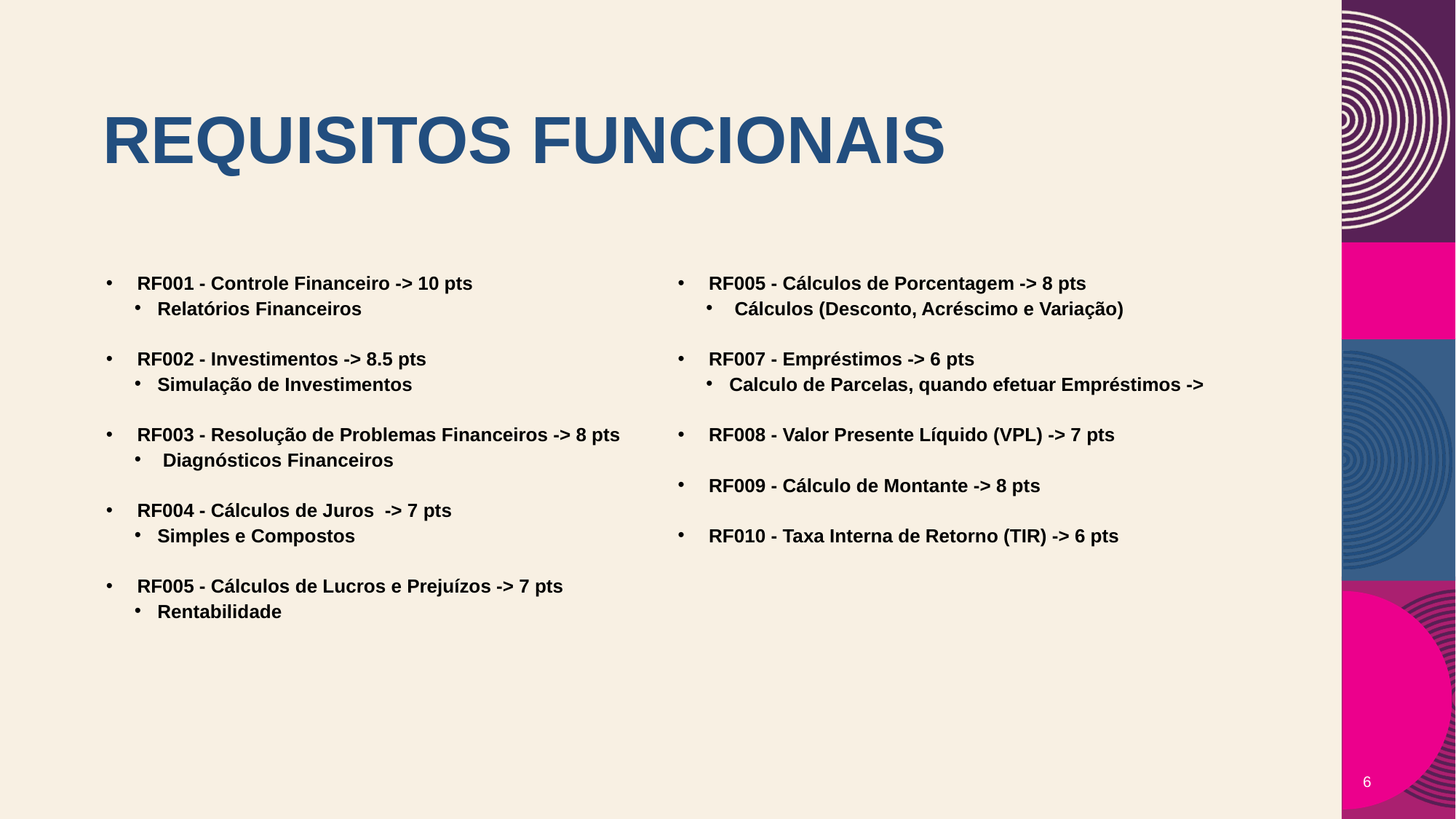

# REQUISITOS FUNCIONAIS
RF001 - Controle Financeiro -> 10 pts
Relatórios Financeiros

RF002 - Investimentos -> 8.5 pts
Simulação de Investimentos

RF003 - Resolução de Problemas Financeiros -> 8 pts
 Diagnósticos Financeiros

RF004 - Cálculos de Juros  -> 7 pts
Simples e Compostos

RF005 - Cálculos de Lucros e Prejuízos -> 7 pts
Rentabilidade
RF005 - Cálculos de Porcentagem -> 8 pts
 Cálculos (Desconto, Acréscimo e Variação)

RF007 - Empréstimos -> 6 pts
Calculo de Parcelas, quando efetuar Empréstimos ->

RF008 - Valor Presente Líquido (VPL) -> 7 pts

RF009 - Cálculo de Montante -> 8 pts

RF010 - Taxa Interna de Retorno (TIR) -> 6 pts

6